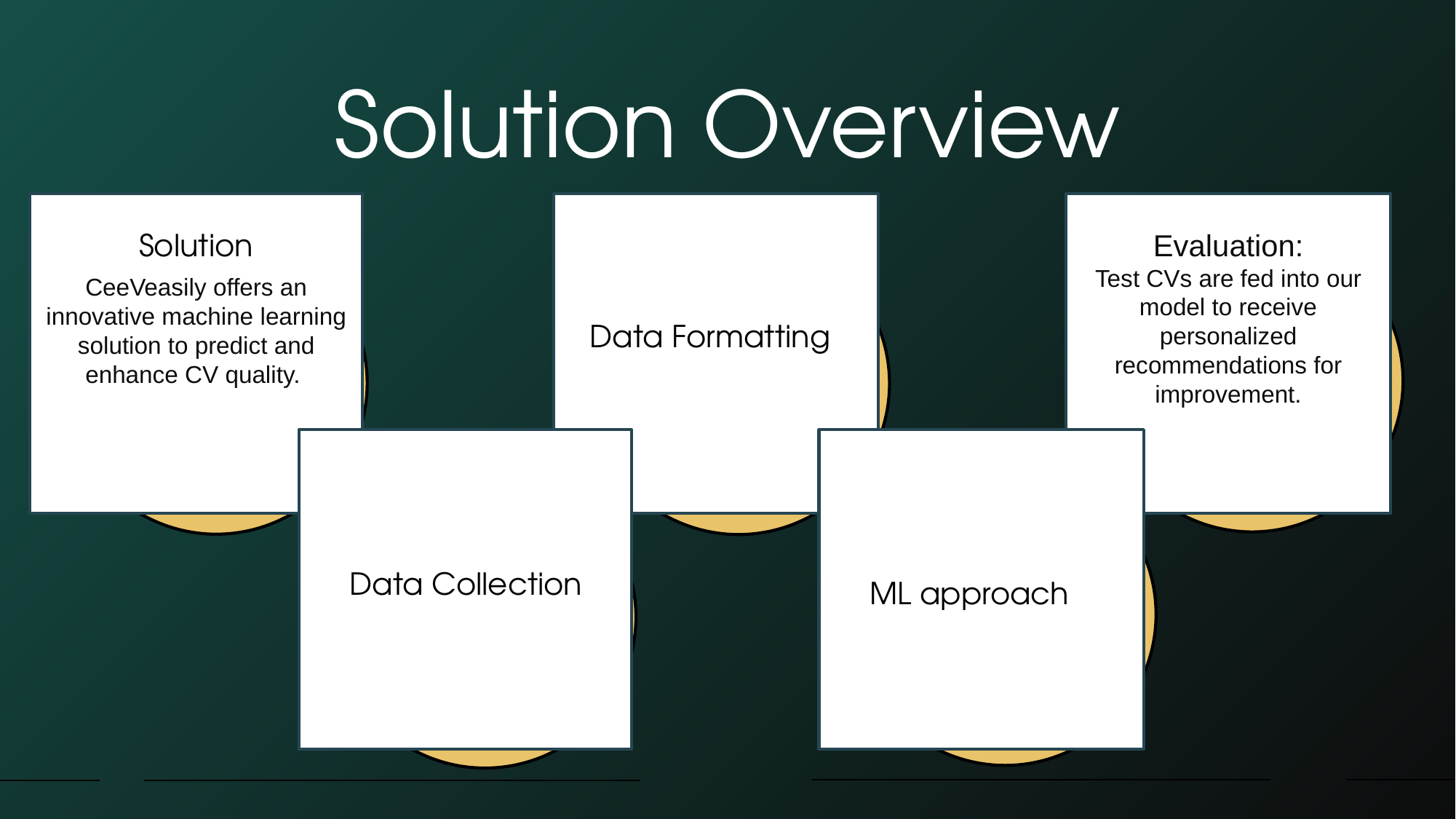

# Solution Overview
Solution
CeeVeasily offers an innovative machine learning solution to predict and enhance CV quality.

Evaluation:
Test CVs are fed into our model to receive personalized recommendations for improvement.
Data Formatting

Data Collection
ML approach